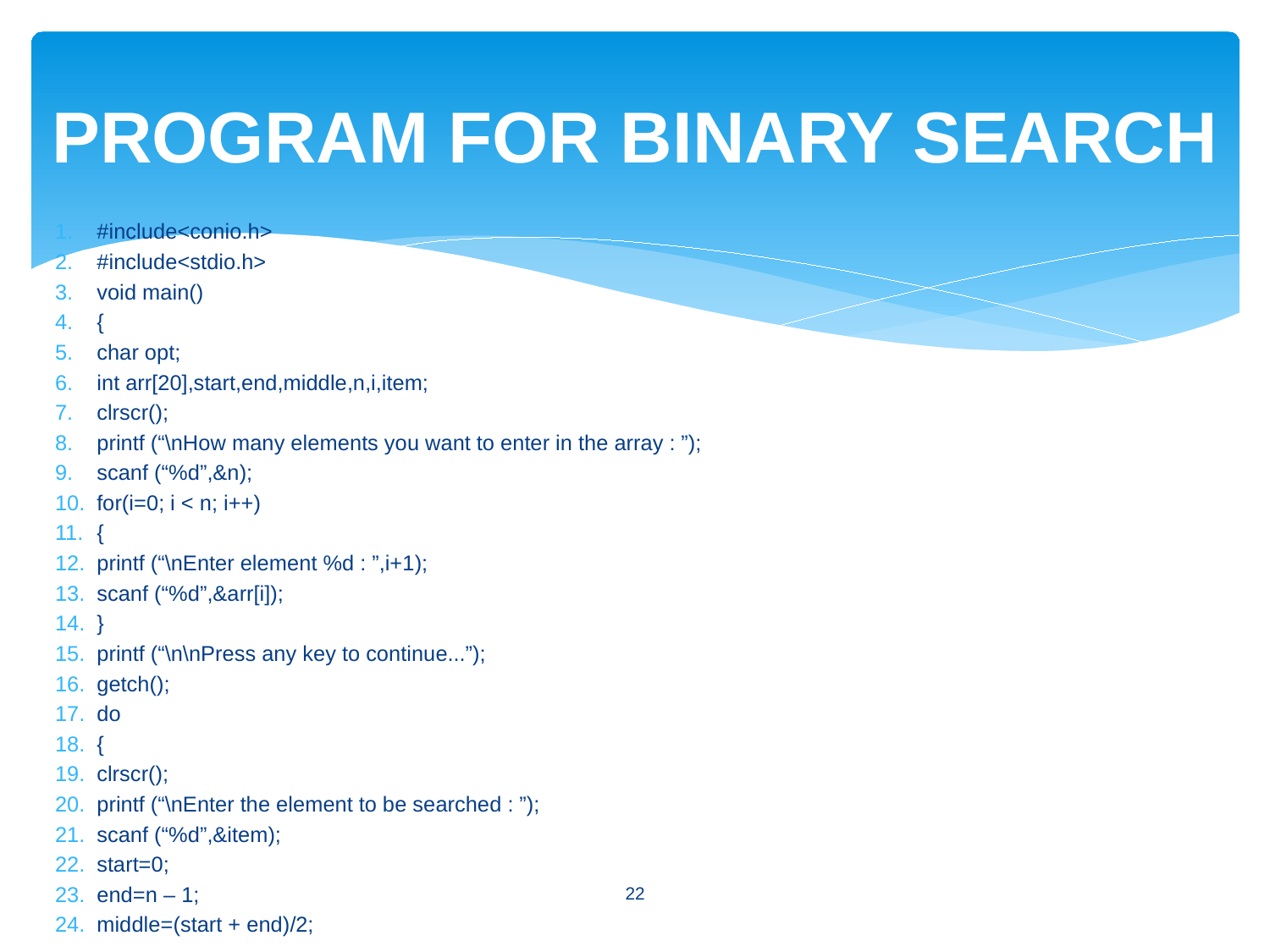

# PROGRAM FOR BINARY SEARCH
#include<conio.h>
#include<stdio.h>
void main()
{
char opt;
int arr[20],start,end,middle,n,i,item;
clrscr();
printf (“\nHow many elements you want to enter in the array : ”);
scanf (“%d”,&n);
for(i=0; i < n; i++)
{
printf (“\nEnter element %d : ”,i+1);
scanf (“%d”,&arr[i]);
}
printf (“\n\nPress any key to continue...”);
getch();
do
{
clrscr();
printf (“\nEnter the element to be searched : ”);
scanf (“%d”,&item);
start=0;
end=n – 1;
middle=(start + end)/2;
22